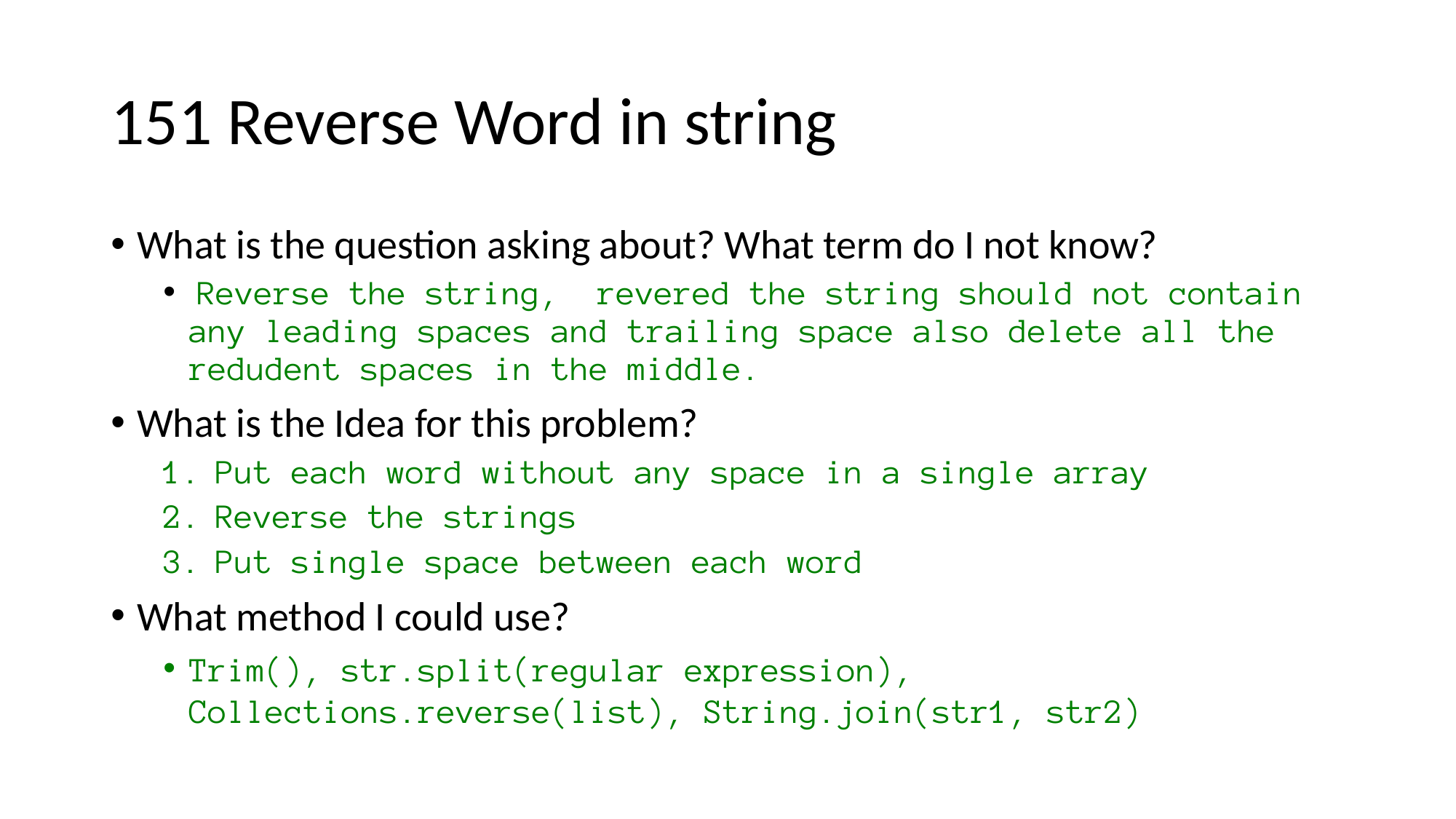

# 151 Reverse Word in string
What is the question asking about? What term do I not know?
 Reverse the string,  revered the string should not contain any leading spaces and trailing space also delete all the redudent spaces in the middle.
What is the Idea for this problem?
Put each word without any space in a single array
Reverse the strings
Put single space between each word
What method I could use?
Trim(), str.split(regular expression), Collections.reverse(list), String.join(str1, str2)